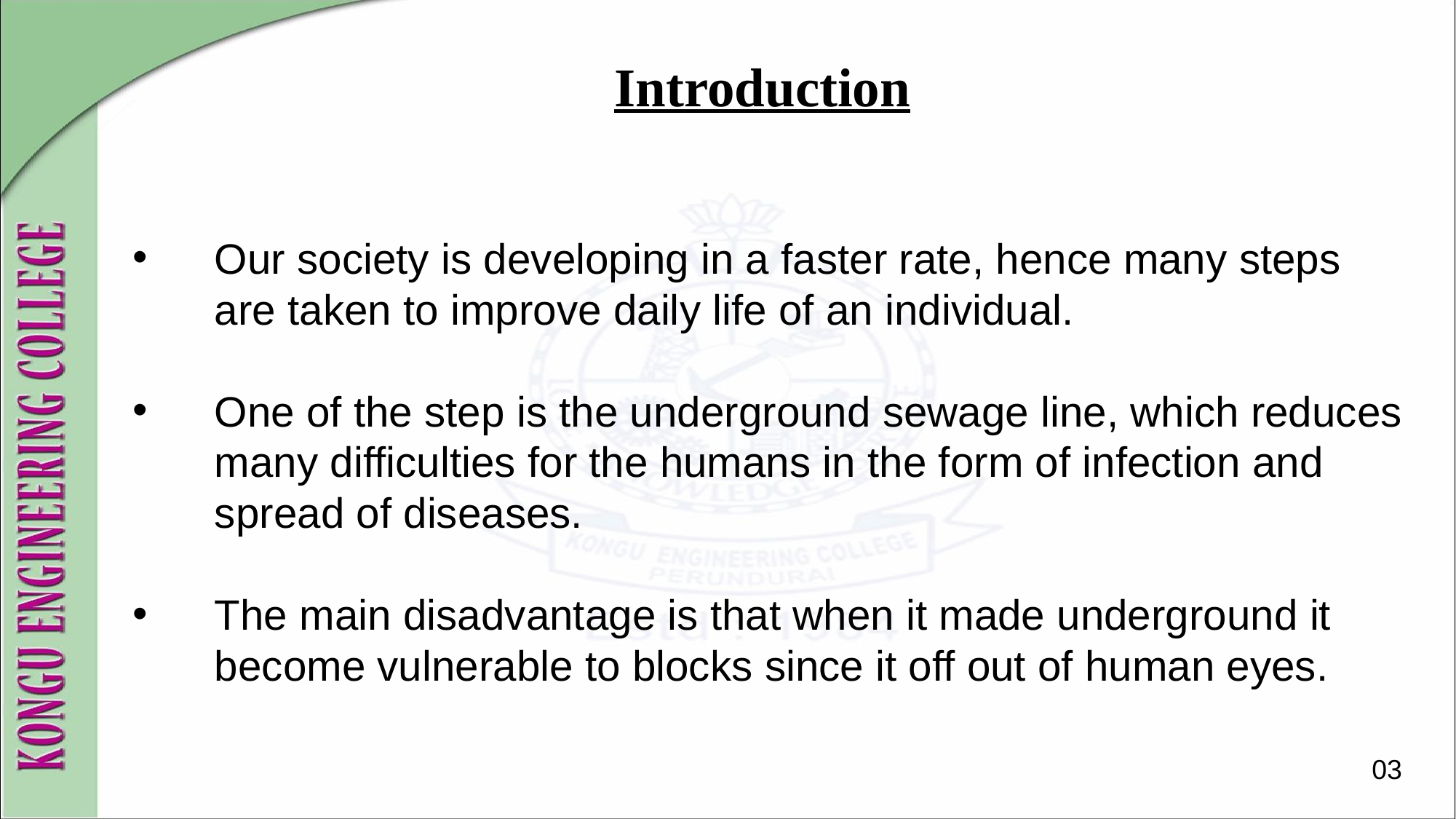

# Introduction
Our society is developing in a faster rate, hence many steps are taken to improve daily life of an individual.

One of the step is the underground sewage line, which reduces many difficulties for the humans in the form of infection and spread of diseases.

The main disadvantage is that when it made underground it become vulnerable to blocks since it off out of human eyes.
03